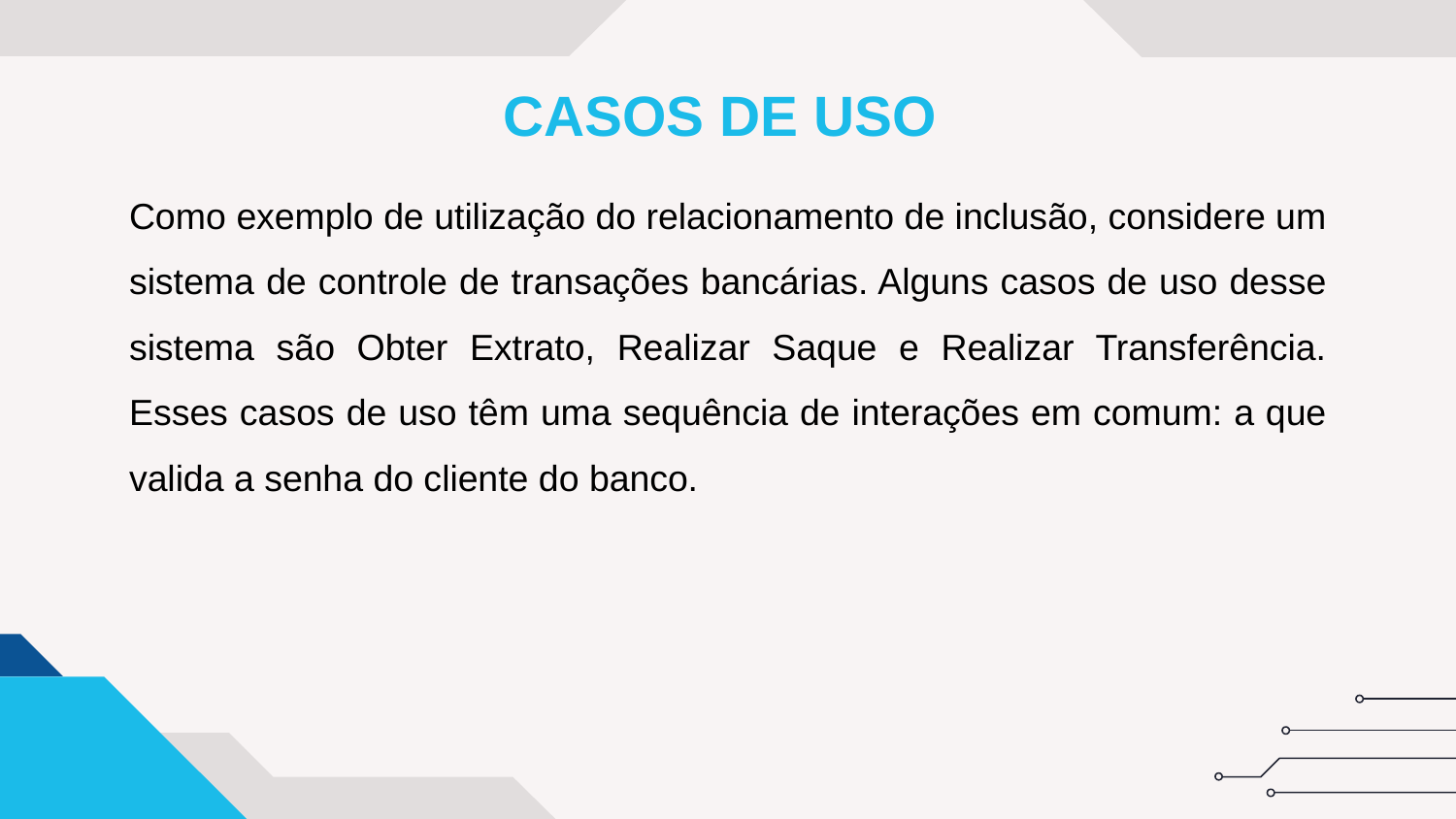

# CASOS DE USO
Como exemplo de utilização do relacionamento de inclusão, considere um sistema de controle de transações bancárias. Alguns casos de uso desse sistema são Obter Extrato, Realizar Saque e Realizar Transferência. Esses casos de uso têm uma sequência de interações em comum: a que valida a senha do cliente do banco.
45